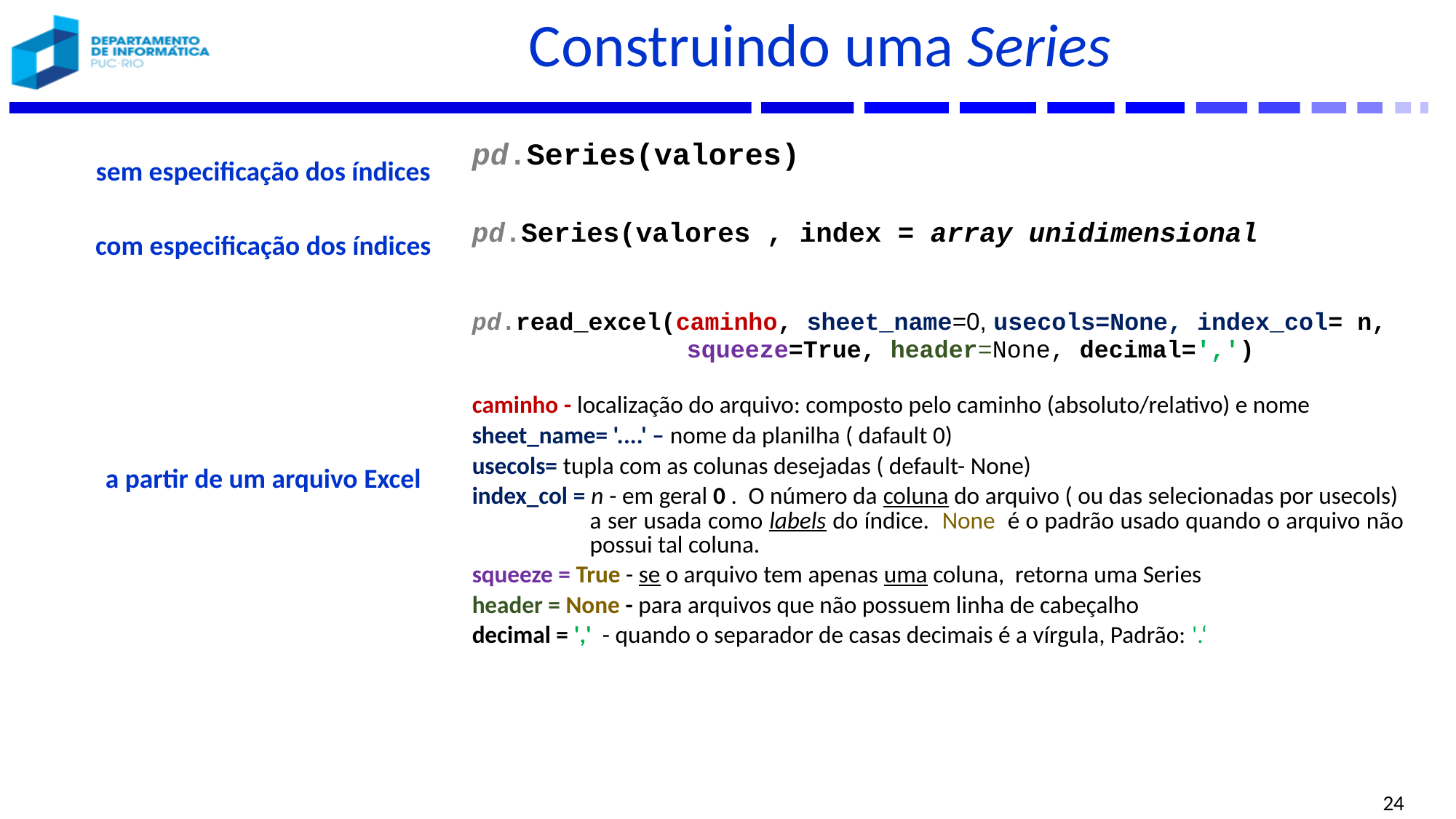

# Construindo uma Series
| sem especificação dos índices | pd.Series(valores) |
| --- | --- |
| com especificação dos índices | pd.Series(valores , index = array unidimensional |
| a partir de um arquivo Excel | pd.read\_excel(caminho, sheet\_name=0, usecols=None, index\_col= n, squeeze=True, header=None, decimal=',') |
|  | caminho - localização do arquivo: composto pelo caminho (absoluto/relativo) e nome sheet\_name= '....' – nome da planilha ( dafault 0) usecols= tupla com as colunas desejadas ( default- None) index\_col = n - em geral 0 . O número da coluna do arquivo ( ou das selecionadas por usecols) a ser usada como labels do índice. None é o padrão usado quando o arquivo não possui tal coluna. squeeze = True - se o arquivo tem apenas uma coluna, retorna uma Series header = None - para arquivos que não possuem linha de cabeçalho decimal = ',' - quando o separador de casas decimais é a vírgula, Padrão: '.‘ |
24